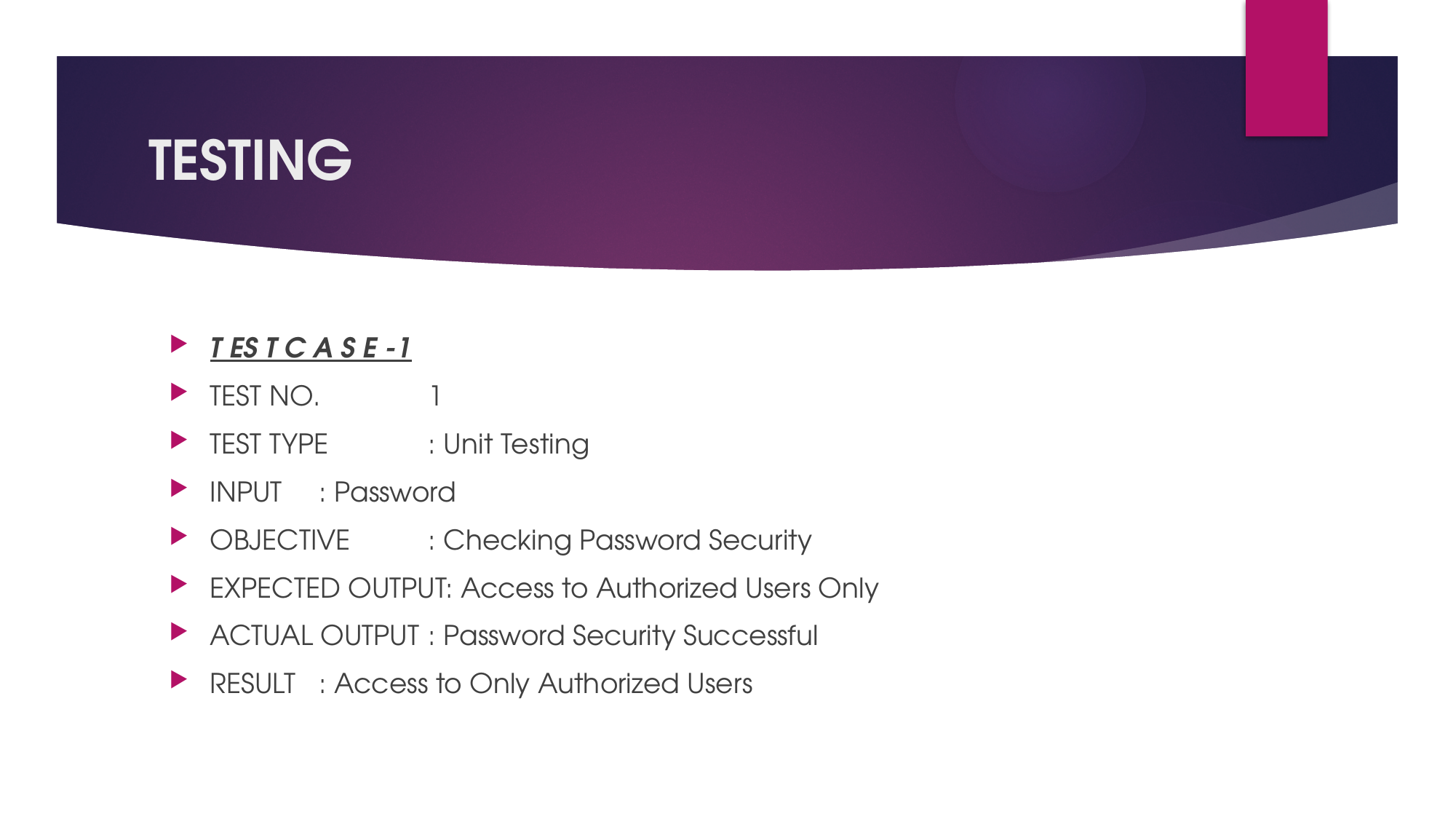

# TESTING
T ES T C A S E -1
TEST NO.	1
TEST TYPE	: Unit Testing
INPUT	: Password
OBJECTIVE	: Checking Password Security
EXPECTED OUTPUT: Access to Authorized Users Only
ACTUAL OUTPUT	: Password Security Successful
RESULT	: Access to Only Authorized Users